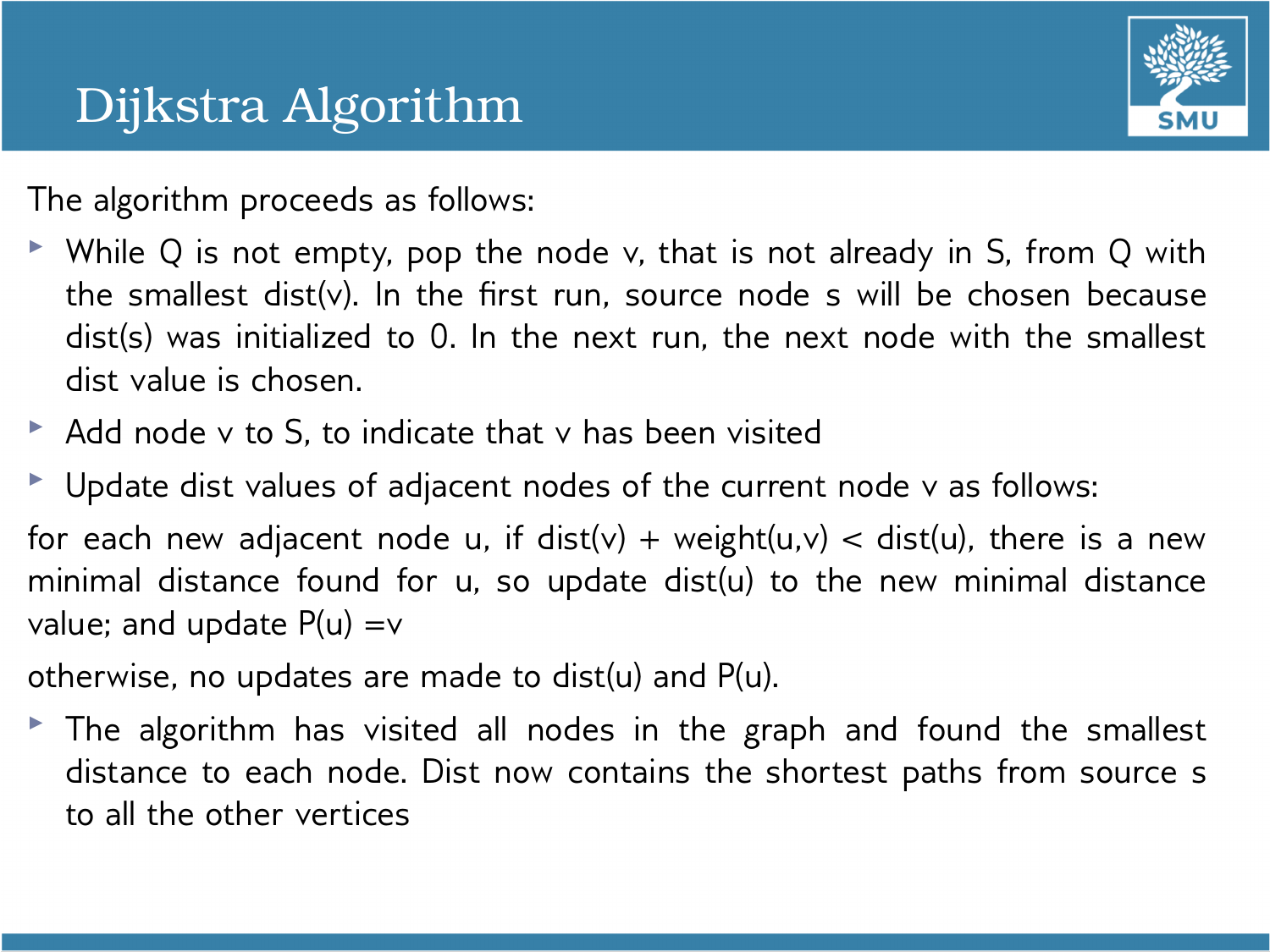

# Dijkstra Algorithm
The algorithm proceeds as follows:
While Q is not empty, pop the node v, that is not already in S, from Q with the smallest dist(v). In the first run, source node s will be chosen because dist(s) was initialized to 0. In the next run, the next node with the smallest dist value is chosen.
Add node v to S, to indicate that v has been visited
Update dist values of adjacent nodes of the current node v as follows:
for each new adjacent node u, if dist(v) + weight(u,v) < dist(u), there is a new minimal distance found for u, so update dist(u) to the new minimal distance value; and update P(u) =v
otherwise, no updates are made to dist(u) and P(u).
The algorithm has visited all nodes in the graph and found the smallest distance to each node. Dist now contains the shortest paths from source s to all the other vertices
10